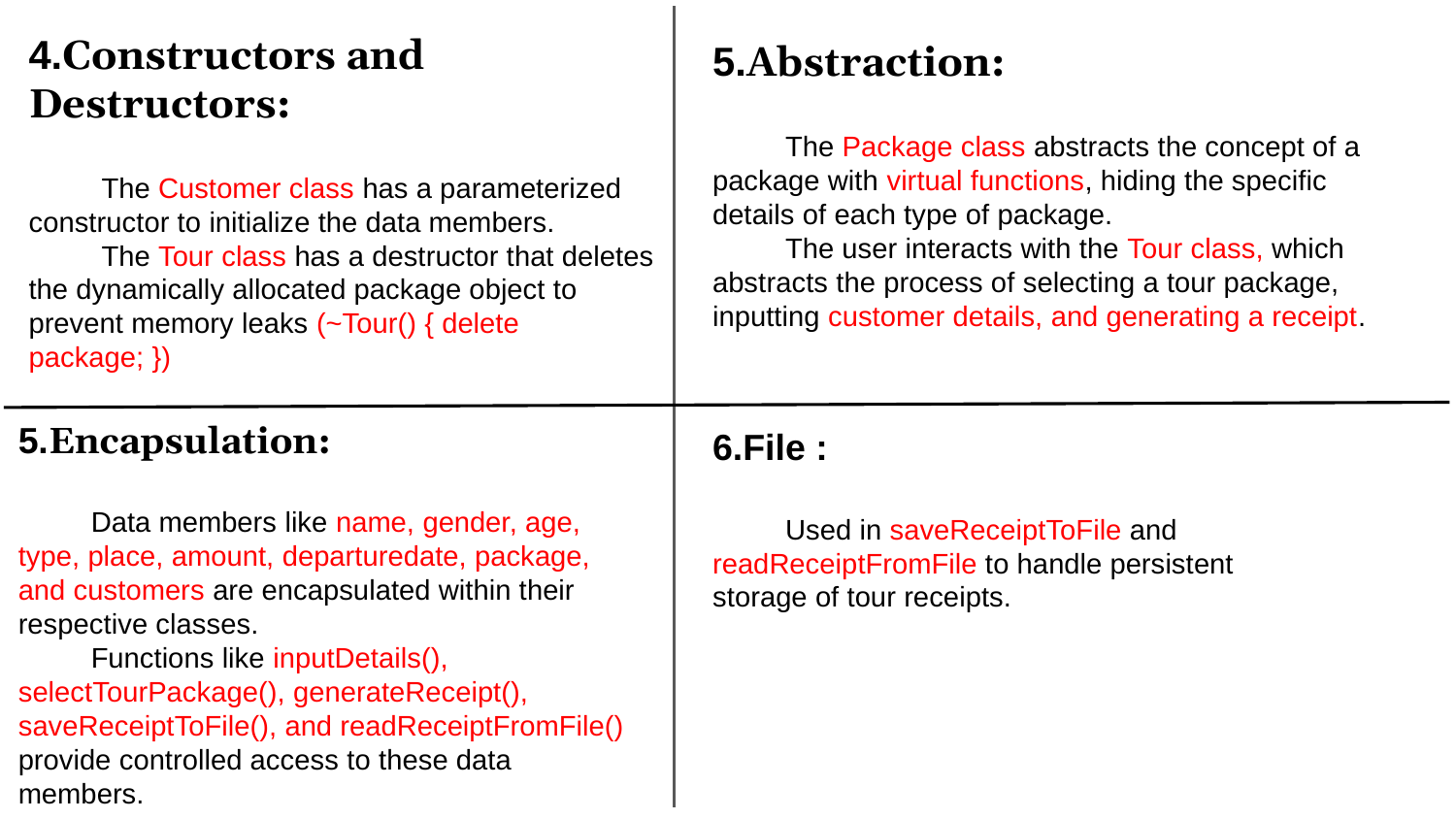

4.Constructors and Destructors:

The Customer class has a parameterized constructor to initialize the data members.
The Tour class has a destructor that deletes the dynamically allocated package object to prevent memory leaks (~Tour() { delete package; })

5.Abstraction:

The Package class abstracts the concept of a package with virtual functions, hiding the specific details of each type of package.
The user interacts with the Tour class, which abstracts the process of selecting a tour package, inputting customer details, and generating a receipt.

5.Encapsulation:

Data members like name, gender, age, type, place, amount, departuredate, package, and customers are encapsulated within their respective classes.
Functions like inputDetails(), selectTourPackage(), generateReceipt(), saveReceiptToFile(), and readReceiptFromFile() provide controlled access to these data members.

6.File :

Used in saveReceiptToFile and readReceiptFromFile to handle persistent storage of tour receipts.